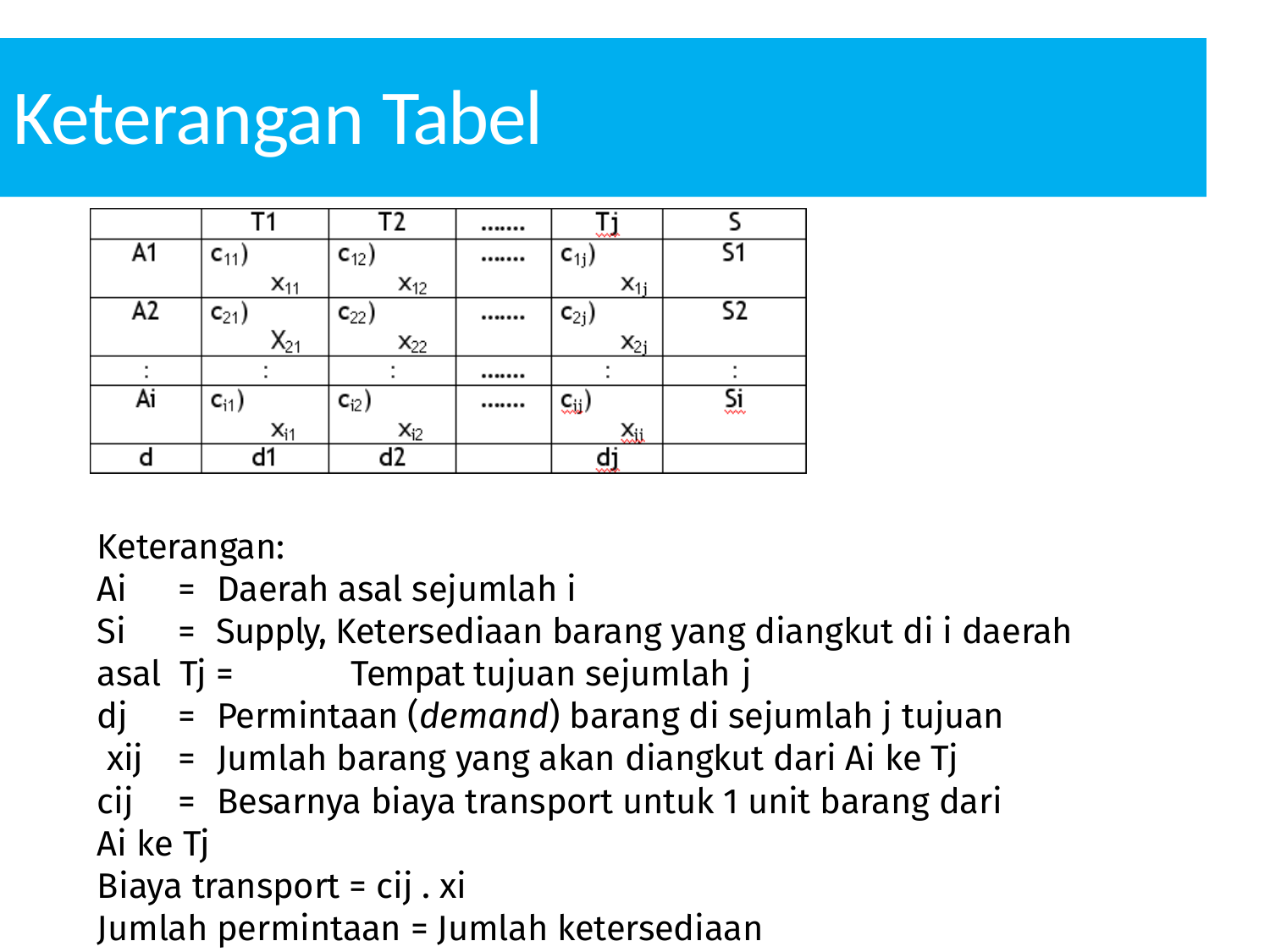

# Keterangan Tabel

Keterangan:
Ai	=	Daerah asal sejumlah i
Si	=	Supply, Ketersediaan barang yang diangkut di i daerah asal  Tj	=	Tempat tujuan sejumlah j
dj	=	Permintaan (demand) barang di sejumlah j tujuan  xij	=	Jumlah barang yang akan diangkut dari Ai ke Tj
cij	=	Besarnya biaya transport untuk 1 unit barang dari Ai ke Tj
Biaya transport = cij . xi
Jumlah permintaan = Jumlah ketersediaan